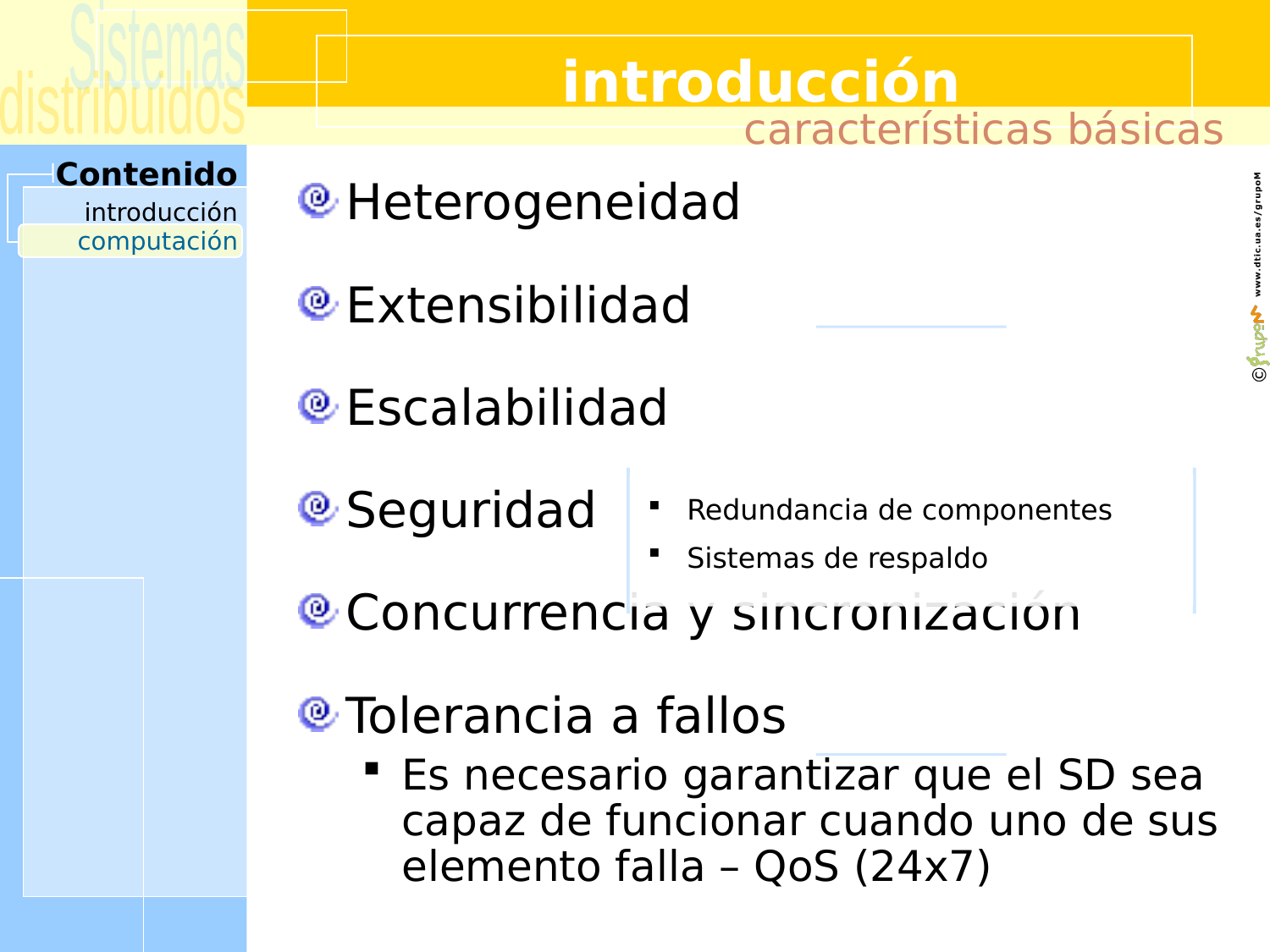

# introducción
características básicas

Heterogeneidad
Extensibilidad
Escalabilidad
Seguridad
Concurrencia y sincronización
Tolerancia a fallos
Es necesario garantizar que el SD sea capaz de funcionar cuando uno de sus elemento falla – QoS (24x7)

computación

 Redundancia de componentes
 Sistemas de respaldo